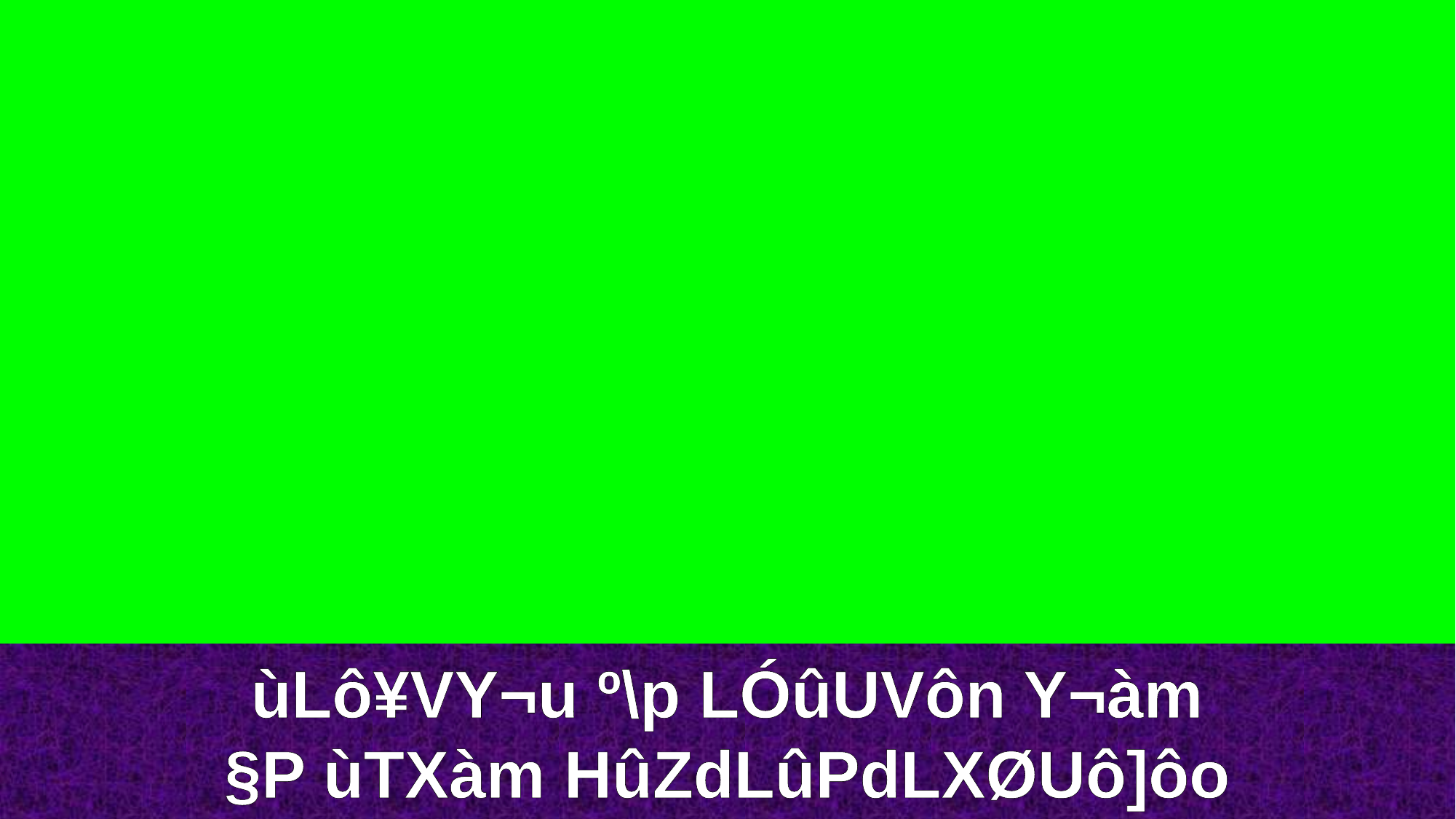

ùLô¥VY¬u º\p LÓûUVôn Y¬àm
§P ùTXàm HûZdLûPdLXØUô]ôo